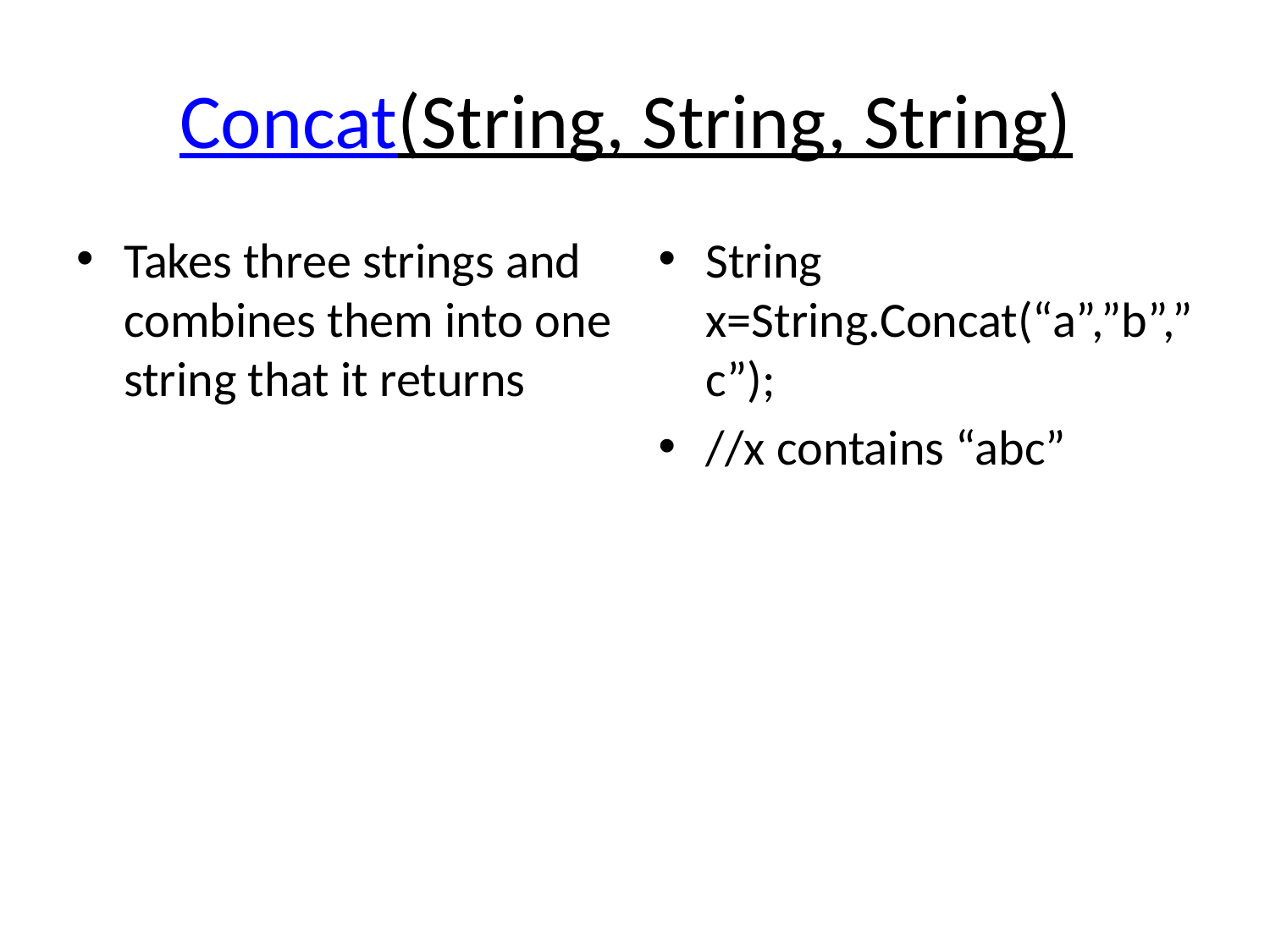

# Concat(String, String, String)
Takes three strings and combines them into one string that it returns

String x=String.Concat(“a”,”b”,”c”);
//x contains “abc”